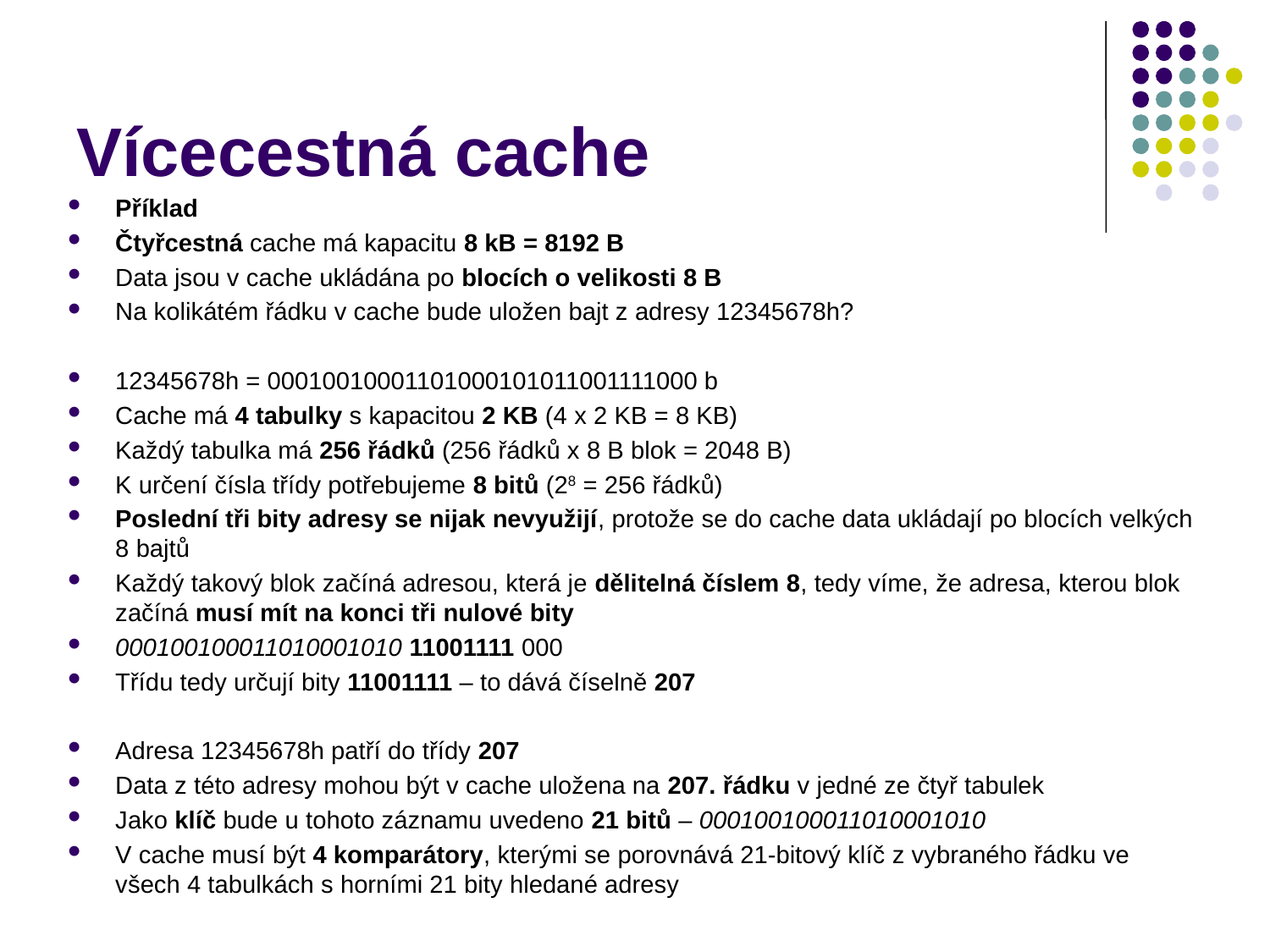

# Vícecestná cache
Příklad
Čtyřcestná cache má kapacitu 8 kB = 8192 B
Data jsou v cache ukládána po blocích o velikosti 8 B
Na kolikátém řádku v cache bude uložen bajt z adresy 12345678h?

12345678h = 00010010001101000101011001111000 b
Cache má 4 tabulky s kapacitou 2 KB (4 x 2 KB = 8 KB)
Každý tabulka má 256 řádků (256 řádků x 8 B blok = 2048 B)
K určení čísla třídy potřebujeme 8 bitů (28 = 256 řádků)
Poslední tři bity adresy se nijak nevyužijí, protože se do cache data ukládají po blocích velkých 8 bajtů
Každý takový blok začíná adresou, která je dělitelná číslem 8, tedy víme, že adresa, kterou blok začíná musí mít na konci tři nulové bity
000100100011010001010 11001111 000
Třídu tedy určují bity 11001111 – to dává číselně 207

Adresa 12345678h patří do třídy 207
Data z této adresy mohou být v cache uložena na 207. řádku v jedné ze čtyř tabulek
Jako klíč bude u tohoto záznamu uvedeno 21 bitů – 000100100011010001010
V cache musí být 4 komparátory, kterými se porovnává 21-bitový klíč z vybraného řádku ve všech 4 tabulkách s horními 21 bity hledané adresy